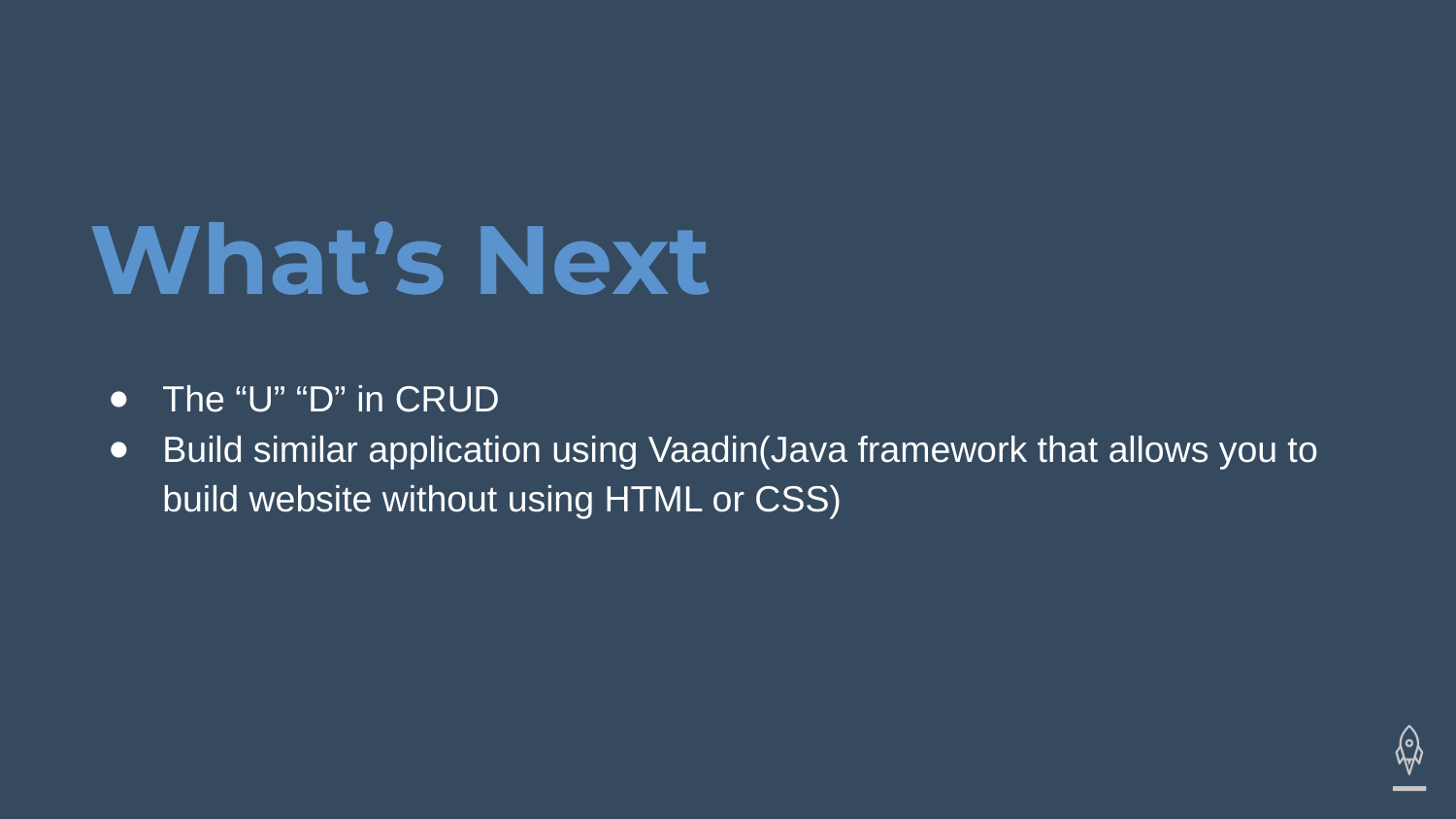

# What’s Next
The “U” “D” in CRUD
Build similar application using Vaadin(Java framework that allows you to build website without using HTML or CSS)